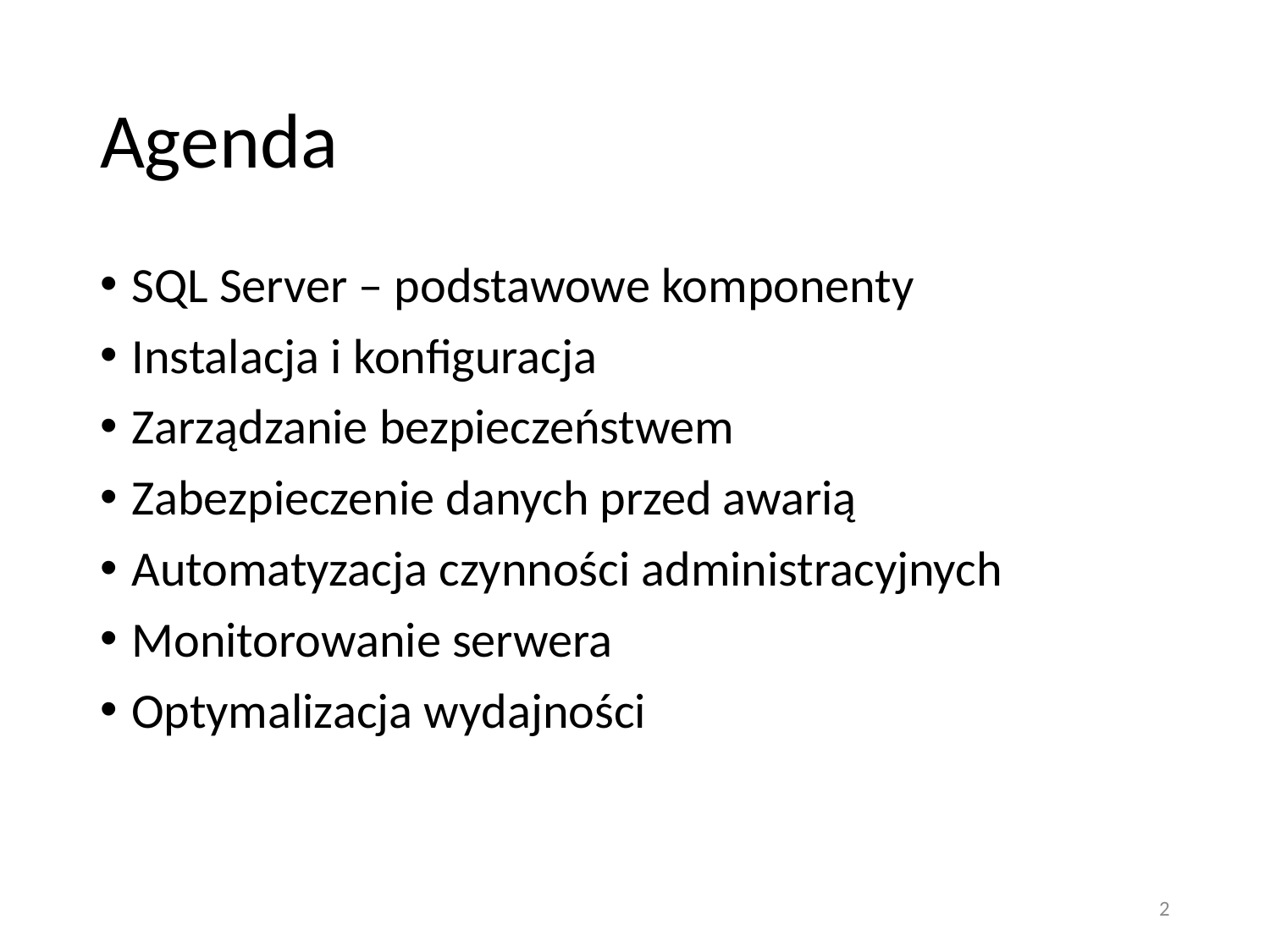

# Agenda
SQL Server – podstawowe komponenty
Instalacja i konfiguracja
Zarządzanie bezpieczeństwem
Zabezpieczenie danych przed awarią
Automatyzacja czynności administracyjnych
Monitorowanie serwera
Optymalizacja wydajności

2